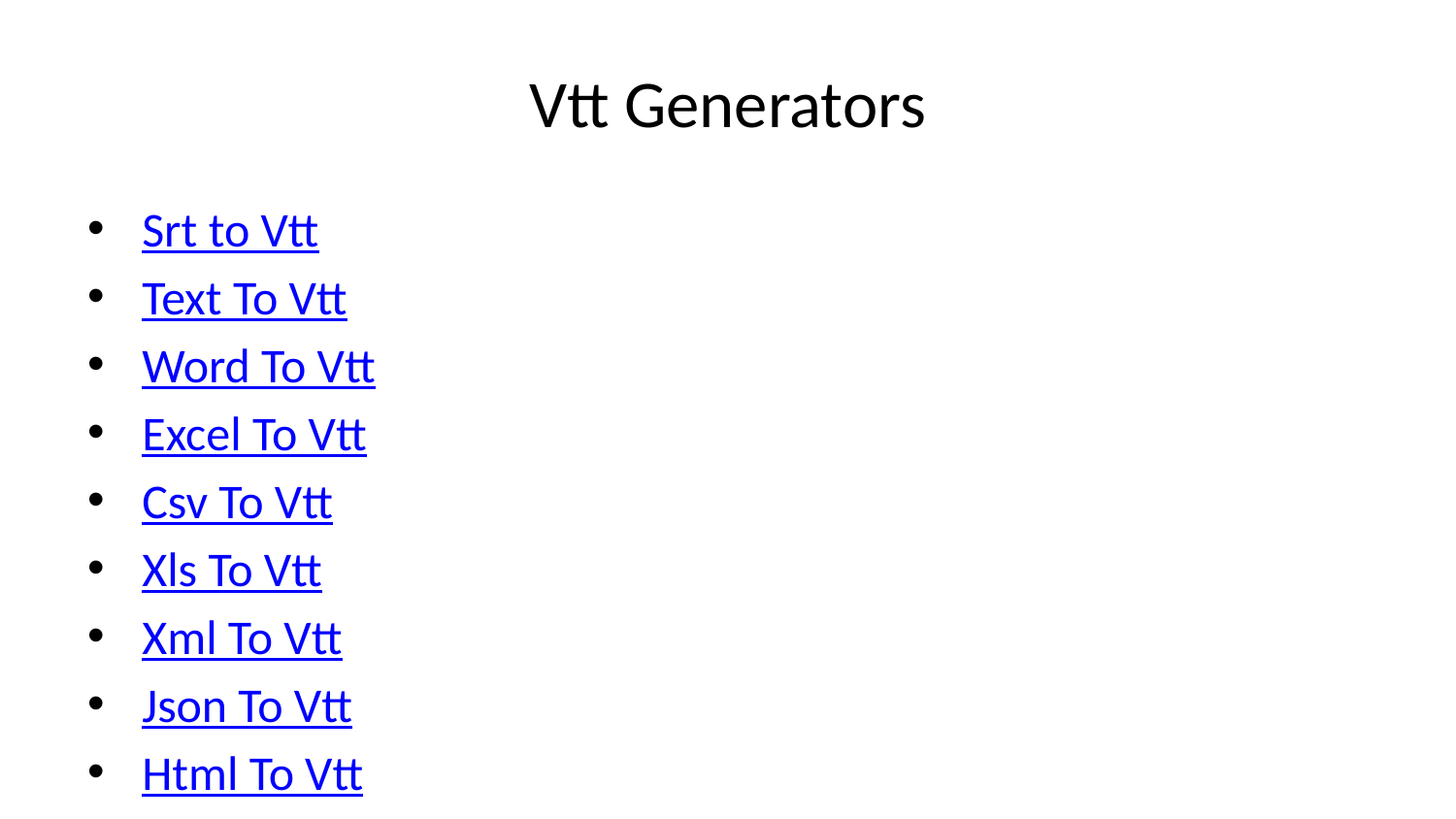

# Vtt Generators
Srt to Vtt
Text To Vtt
Word To Vtt
Excel To Vtt
Csv To Vtt
Xls To Vtt
Xml To Vtt
Json To Vtt
Html To Vtt
Ssa to Vtt
Sbv To Vtt
Smi To Vtt